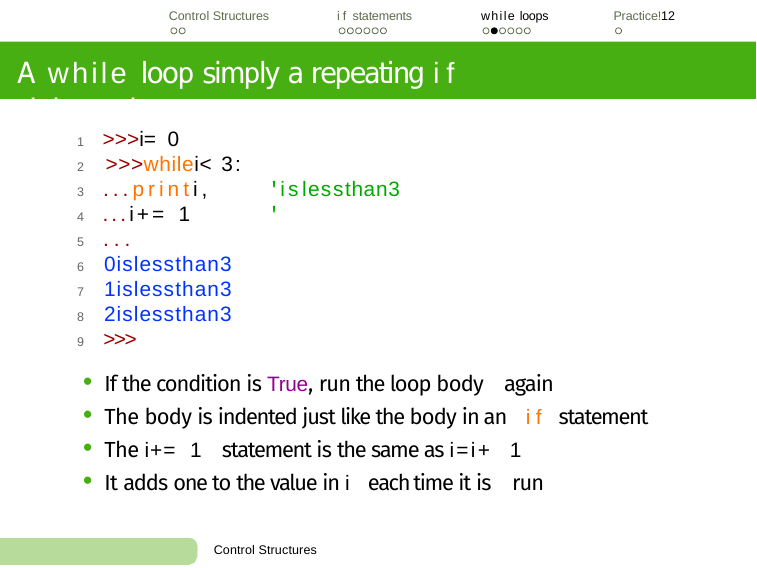

Control Structures
if statements
while loops
Practice!12

A while loop simply a repeating if statement
1      >>>i= 0
2      >>>whilei< 3:
3      ...printi,
4      ...i+= 1
5      ...
6      0islessthan3
7      1islessthan3
8      2islessthan3
9      >>>
'islessthan3	'
If the condition is True, run the loop body   again
The body is indented just like the body in an   if statement
The i+=  1    statement is the same as i=i+  1
It adds one to the value in i each time it is   run

Control Structures